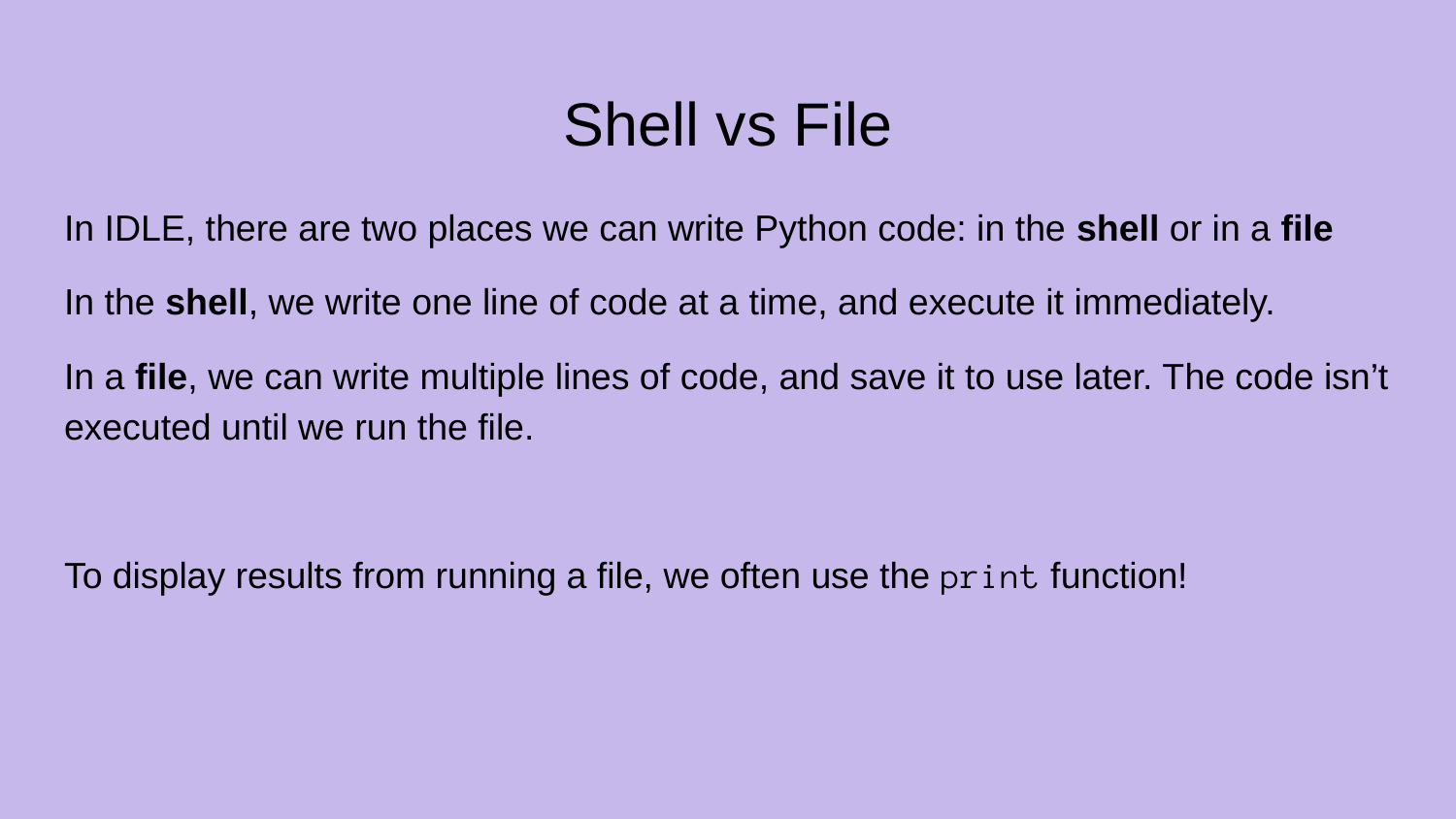

# Shell vs File
In IDLE, there are two places we can write Python code: in the shell or in a file
In the shell, we write one line of code at a time, and execute it immediately.
In a file, we can write multiple lines of code, and save it to use later. The code isn’t executed until we run the file.

To display results from running a file, we often use the print function!